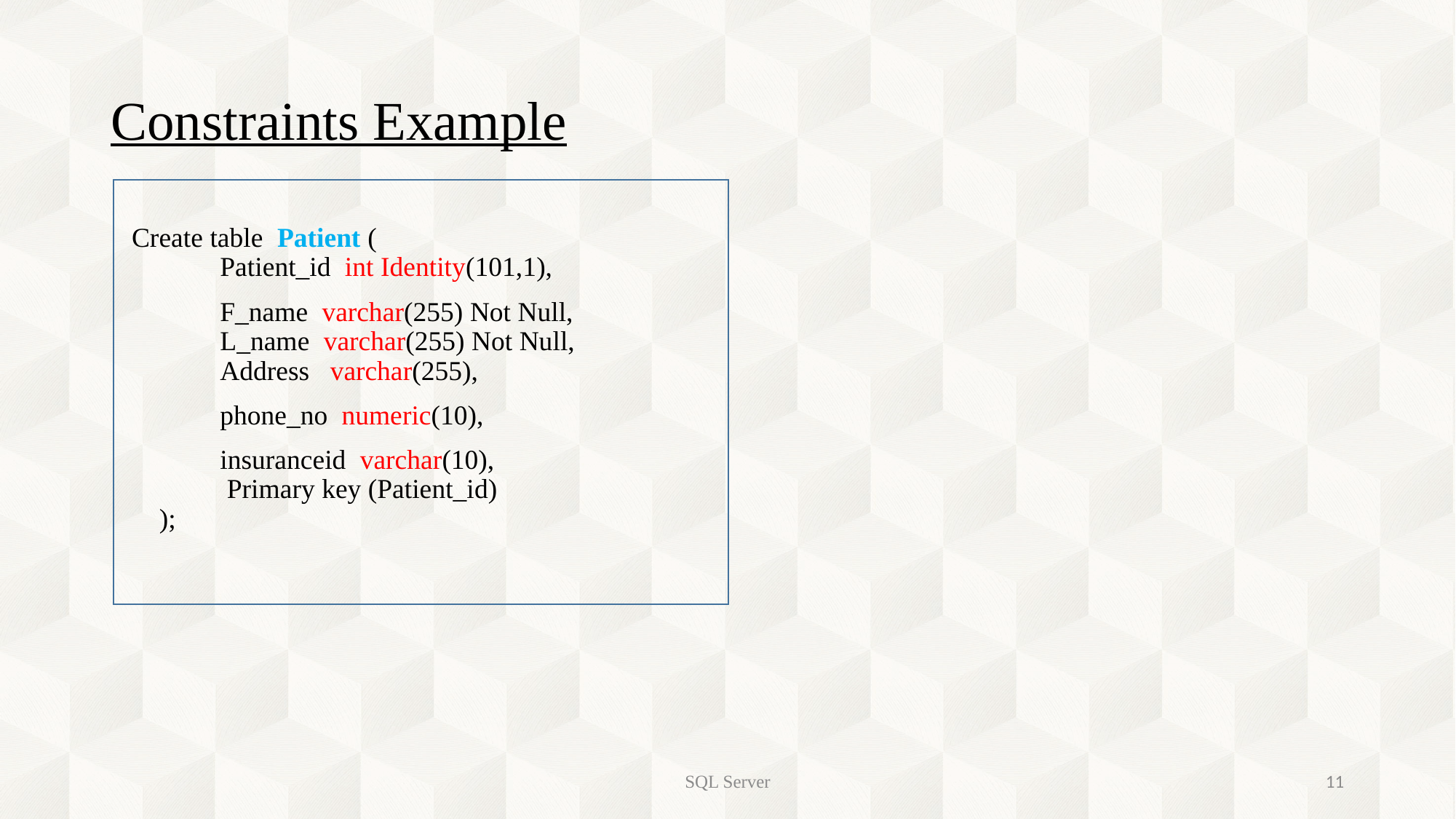

# Constraints Example

   Create table  Patient (
    	Patient_id  int Identity(101,1),
    	F_name  varchar(255) Not Null,
    	L_name  varchar(255) Not Null,
    	Address   varchar(255),
  	phone_no  numeric(10),
    	insuranceid  varchar(10),
   	 Primary key (Patient_id)
       );
SQL Server
11